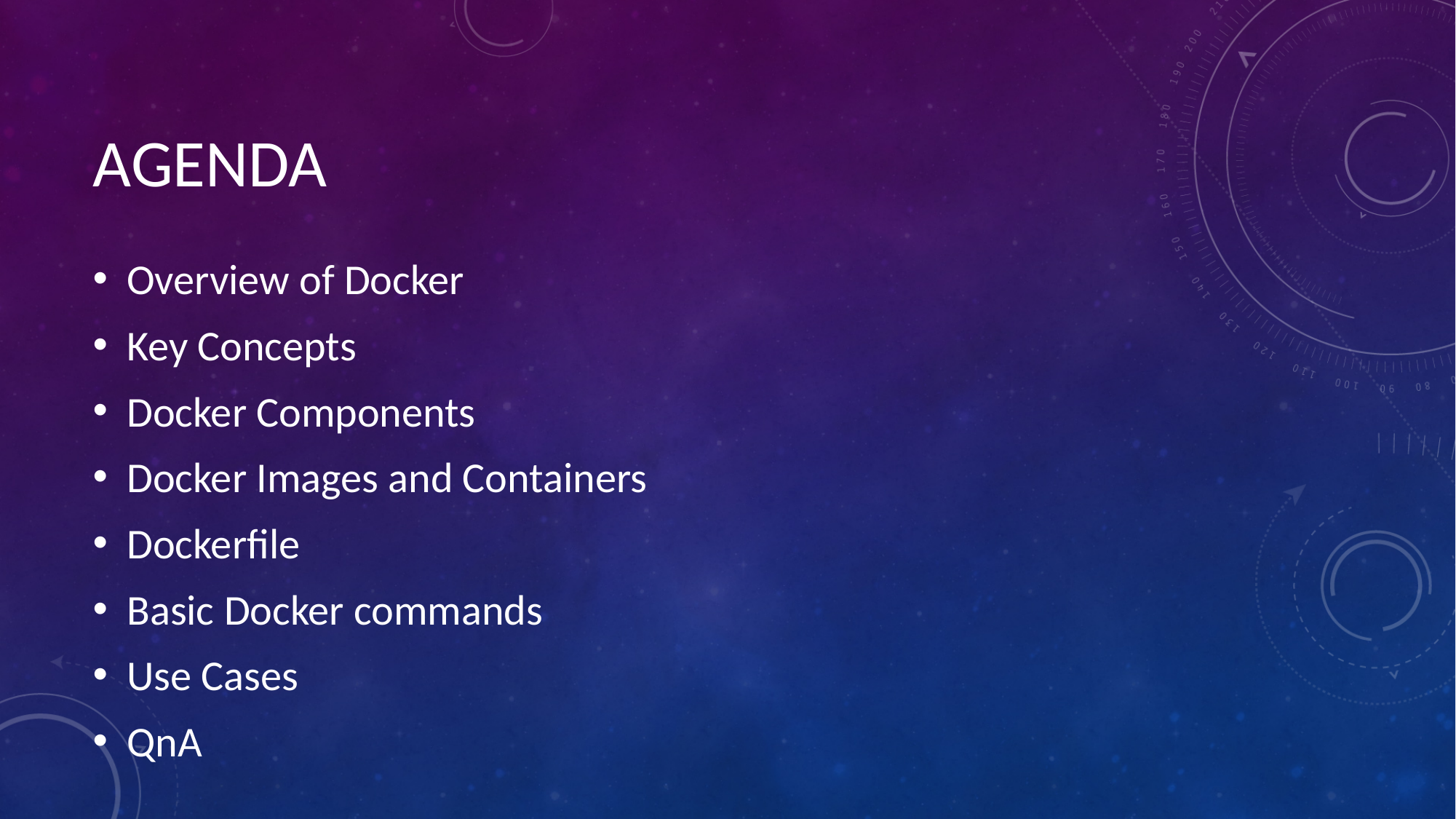

# Agenda
Overview of Docker
Key Concepts
Docker Components
Docker Images and Containers
Dockerfile
Basic Docker commands
Use Cases
QnA